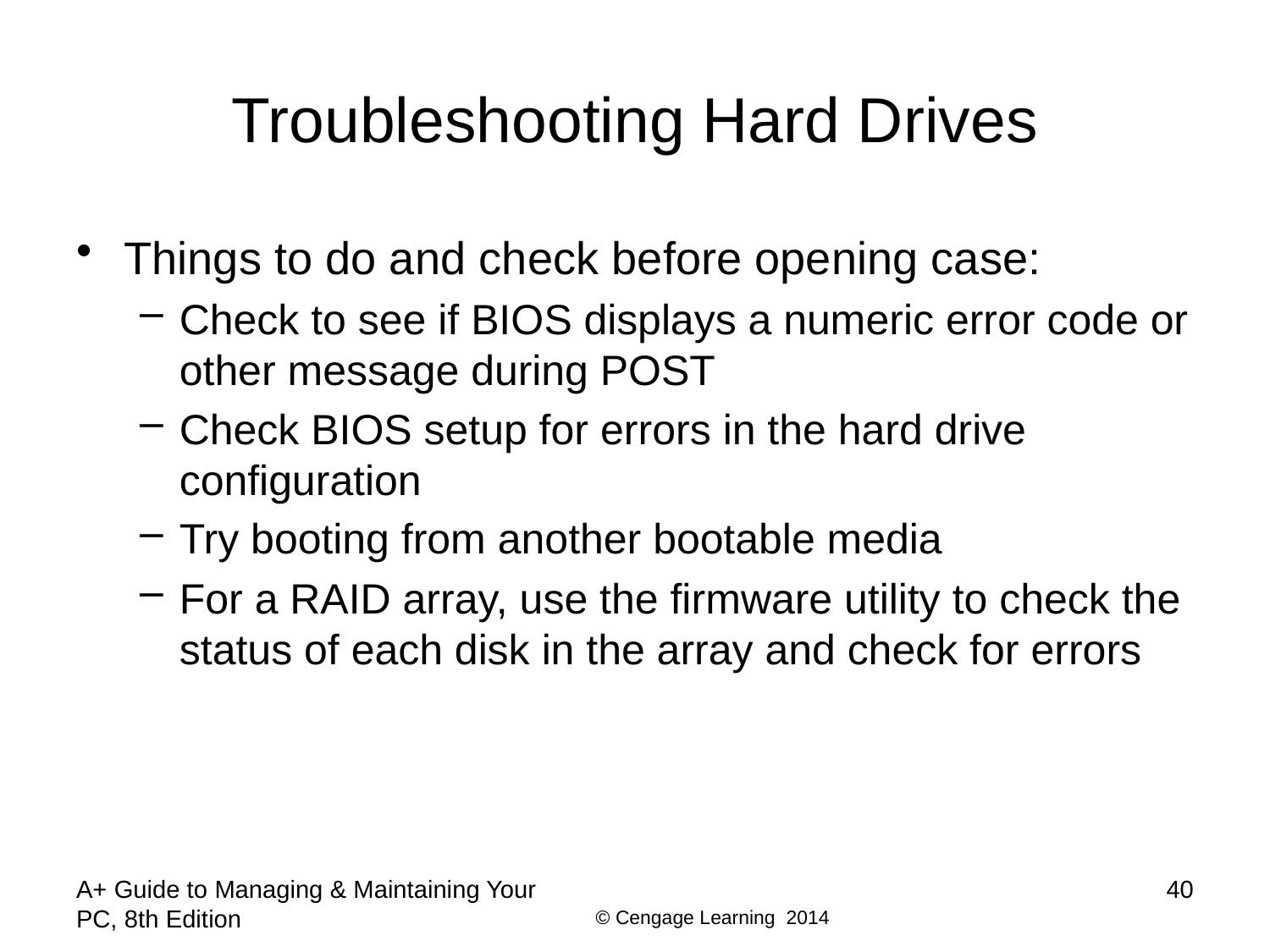

# Troubleshooting Hard Drives
Things to do and check before opening case:
Check to see if BIOS displays a numeric error code or other message during POST
Check BIOS setup for errors in the hard drive configuration
Try booting from another bootable media
For a RAID array, use the firmware utility to check the status of each disk in the array and check for errors
A+ Guide to Managing & Maintaining Your PC, 8th Edition
40